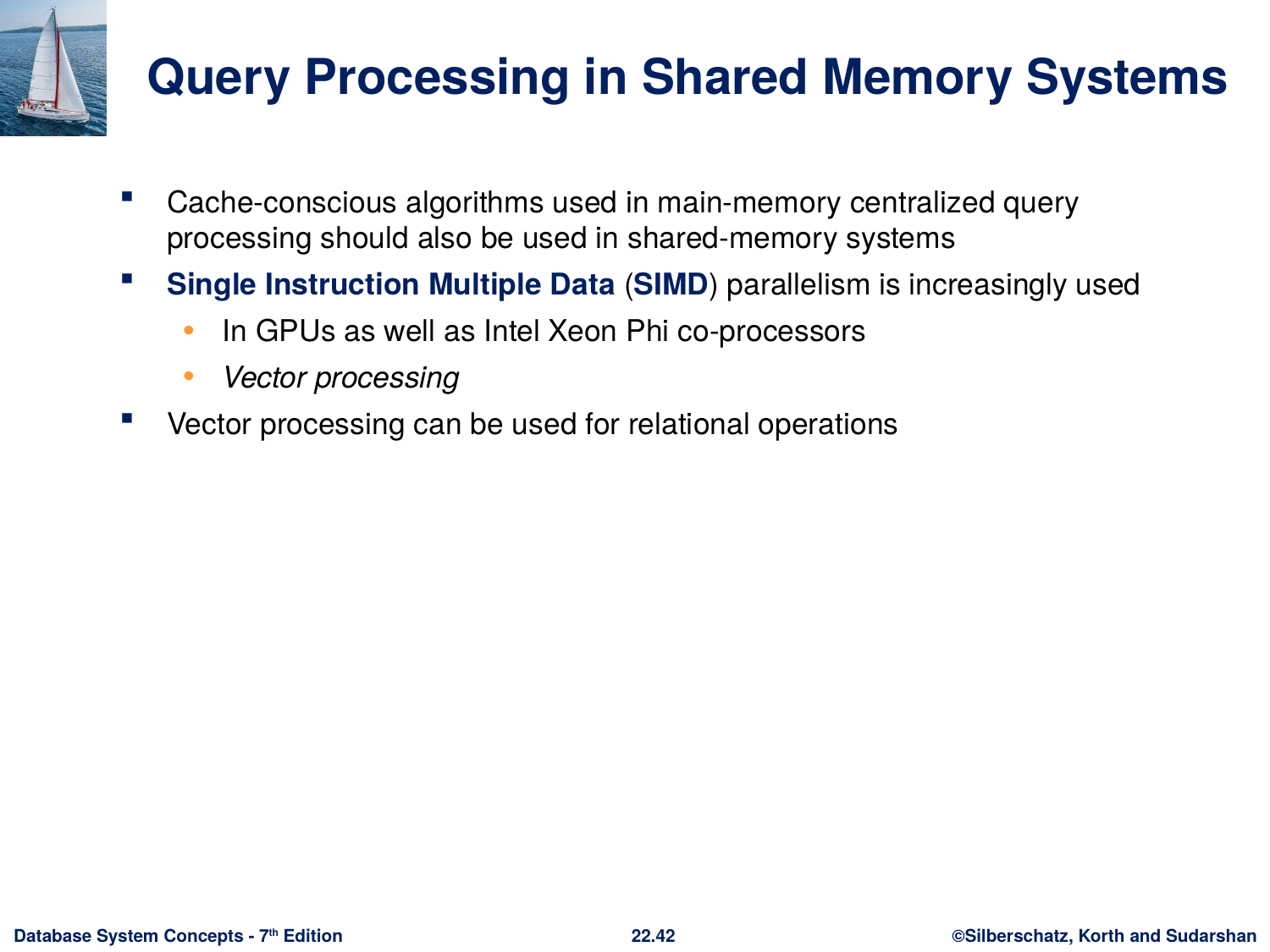

# Query Processing in Shared Memory Systems
Cache-conscious algorithms used in main-memory centralized query processing should also be used in shared-memory systems
Single Instruction Multiple Data (SIMD) parallelism is increasingly used
In GPUs as well as Intel Xeon Phi co-processors
Vector processing
Vector processing can be used for relational operations